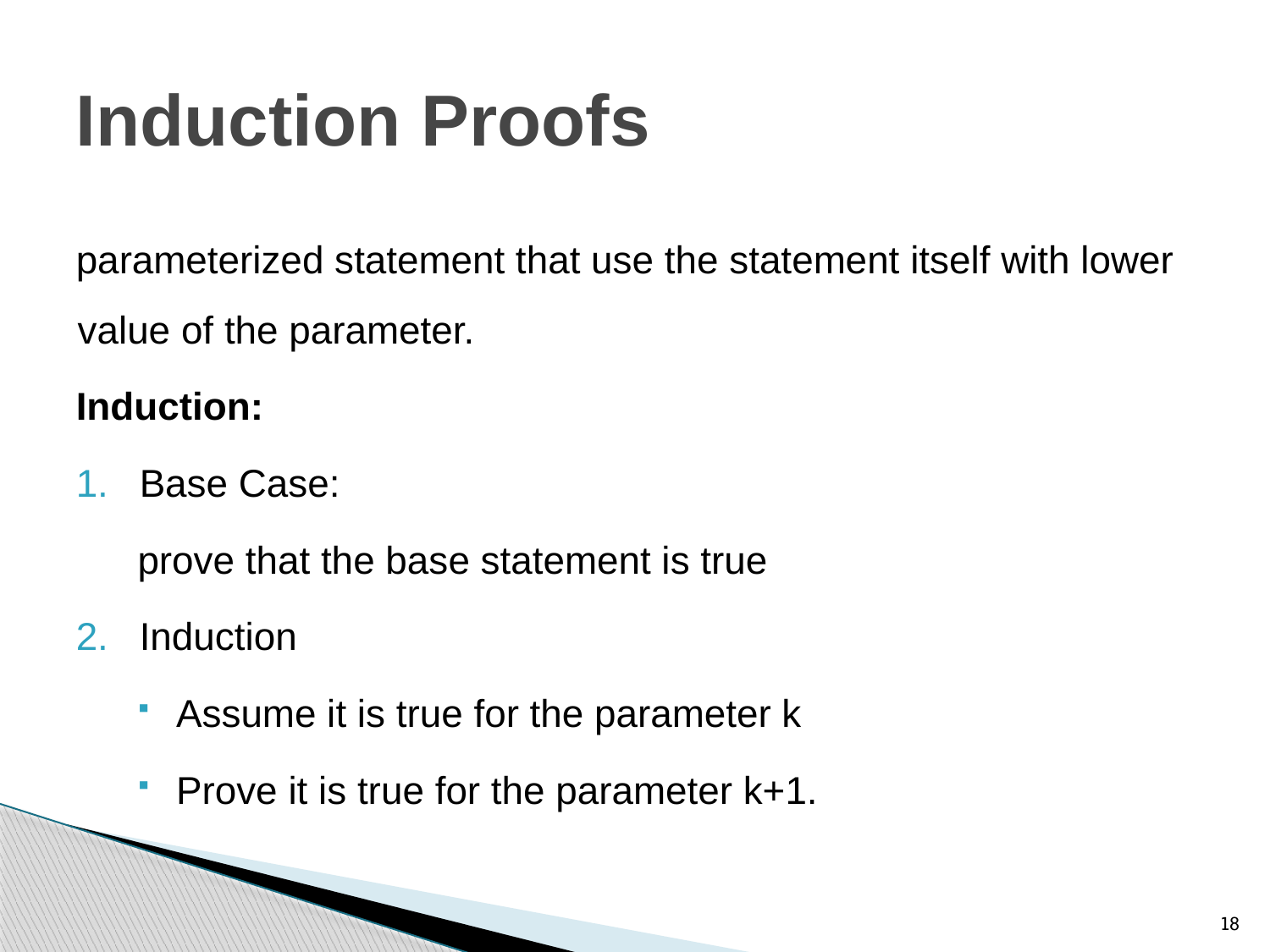

# Induction Proofs
parameterized statement that use the statement itself with lower value of the parameter.
Induction:
Base Case:
prove that the base statement is true
Induction
Assume it is true for the parameter k
Prove it is true for the parameter k+1.

18